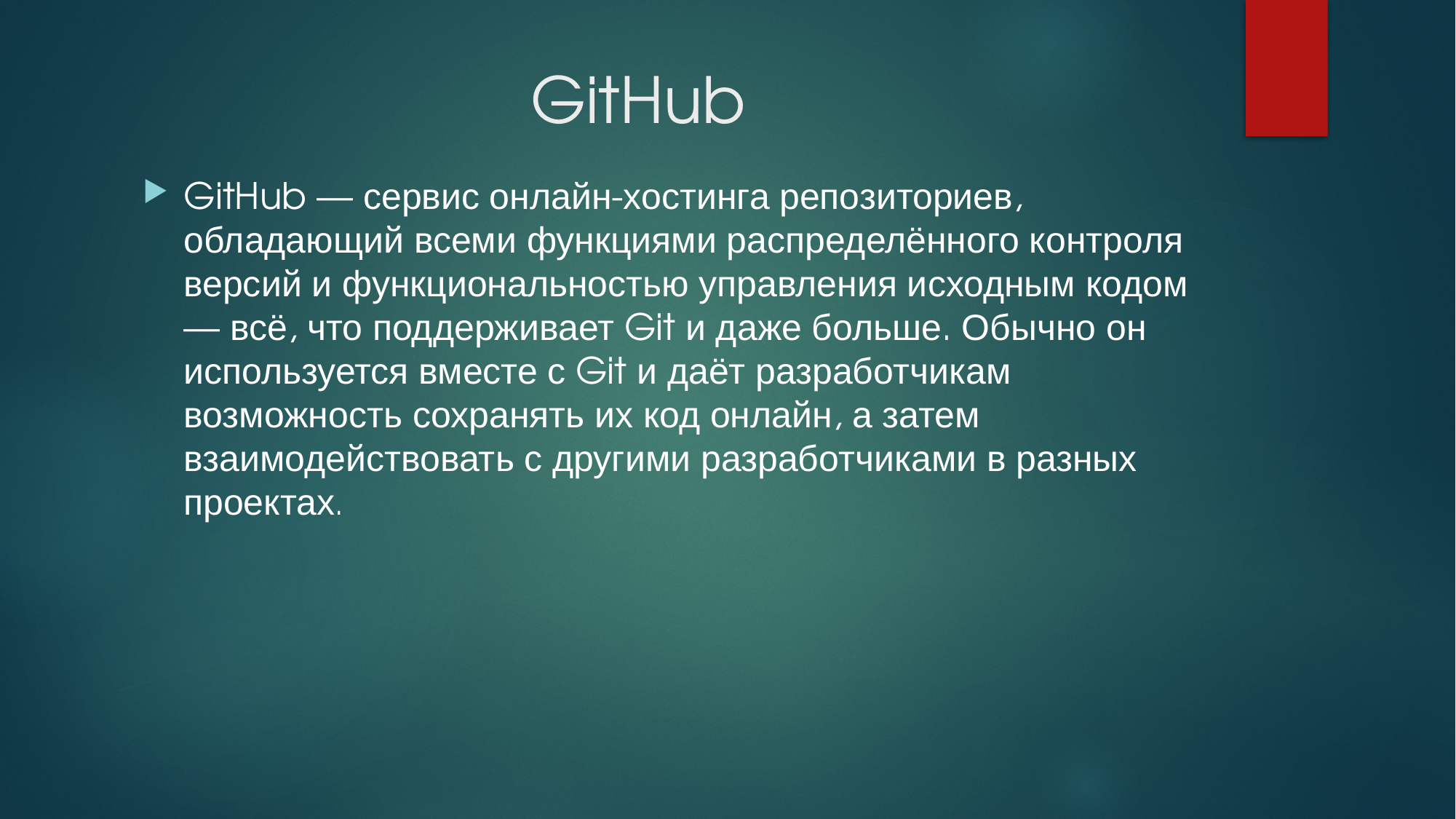

# GitHub
GitHub — сервис онлайн-хостинга репозиториев, обладающий всеми функциями распределённого контроля версий и функциональностью управления исходным кодом — всё, что поддерживает Git и даже больше. Обычно он используется вместе с Git и даёт разработчикам возможность сохранять их код онлайн, а затем взаимодействовать с другими разработчиками в разных проектах.